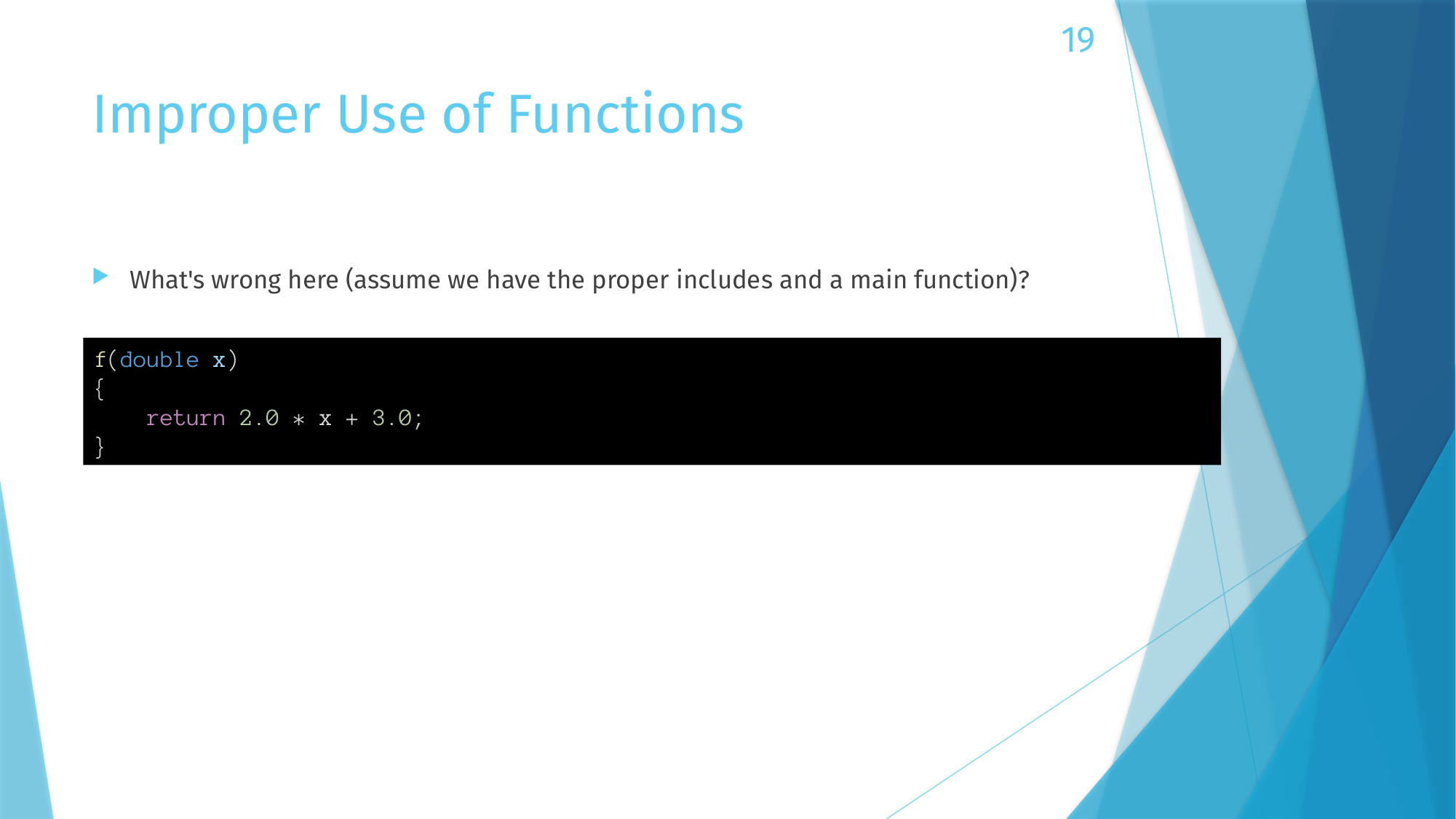

19
# Improper Use of Functions
What's wrong here (assume we have the proper includes and a main function)?
f(double x)
{
    return 2.0 * x + 3.0;
}